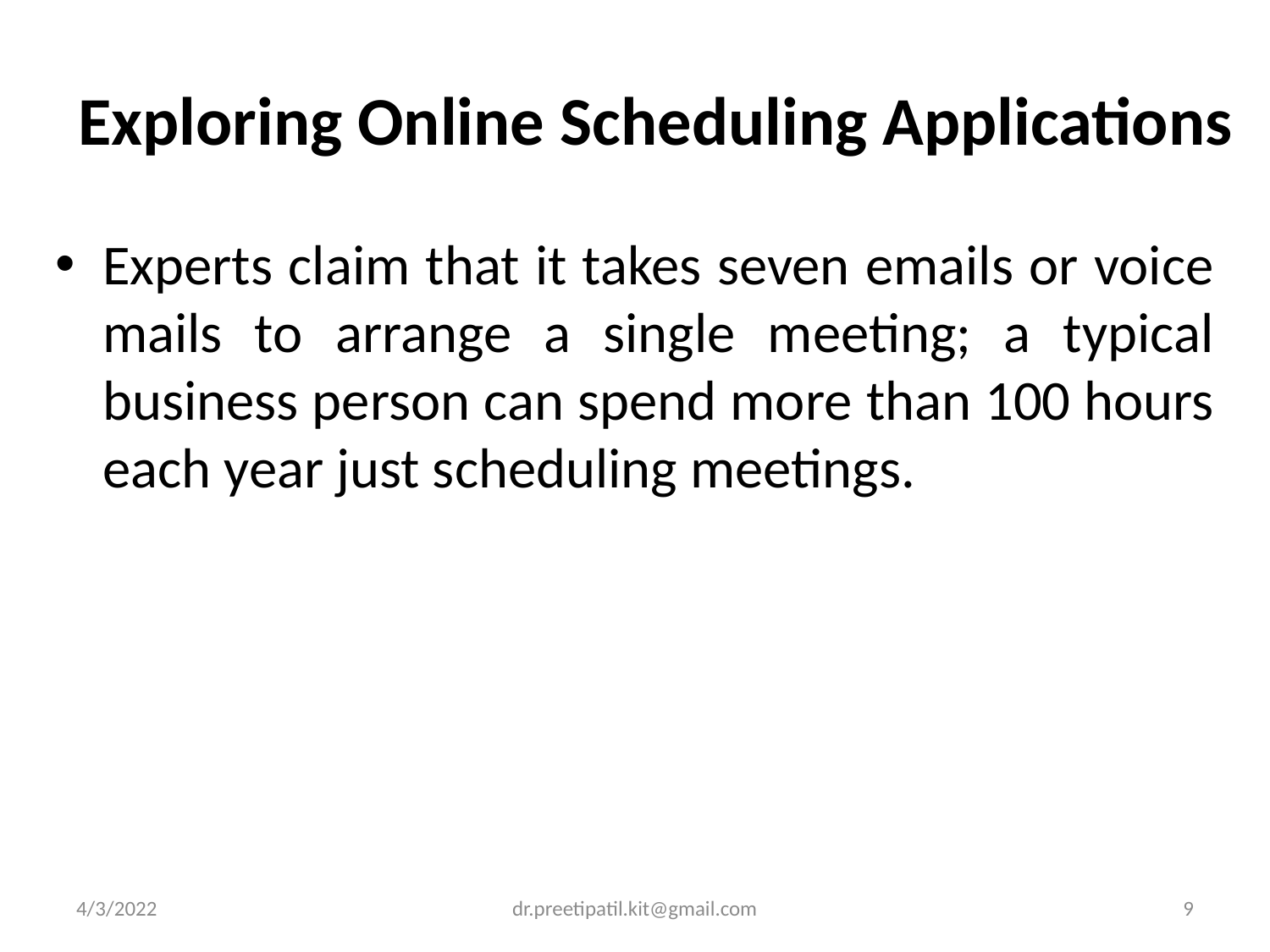

# Exploring Online Scheduling Applications
Experts claim that it takes seven emails or voice mails to arrange a single meeting; a typical business person can spend more than 100 hours each year just scheduling meetings.

4/3/2022
dr.preetipatil.kit@gmail.com
9